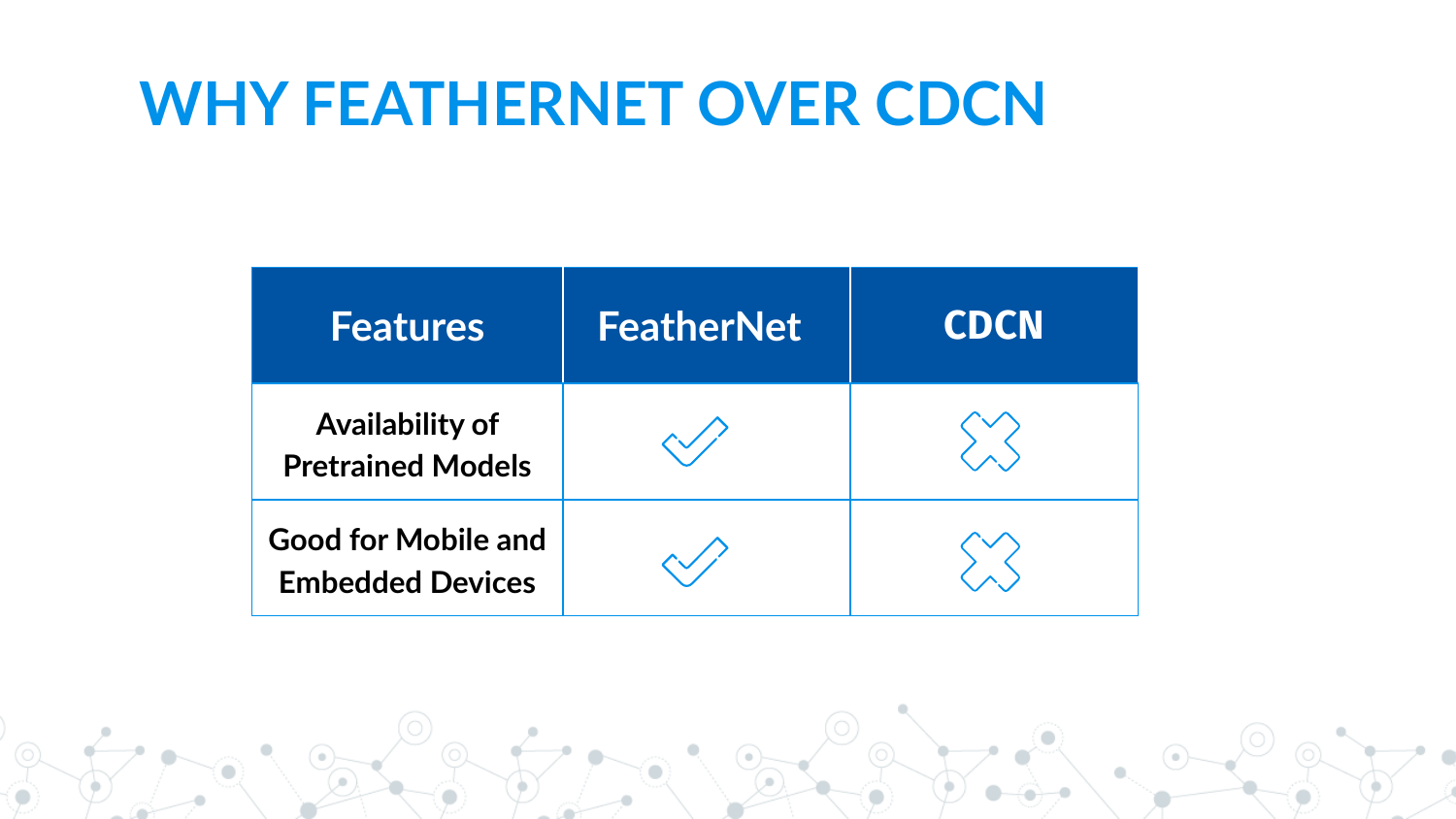

# WHY FEATHERNET OVER CDCN

| Features | FeatherNet | CDCN |
| --- | --- | --- |
| Availability of Pretrained Models |  |  |
| Good for Mobile and Embedded Devices |  |  |